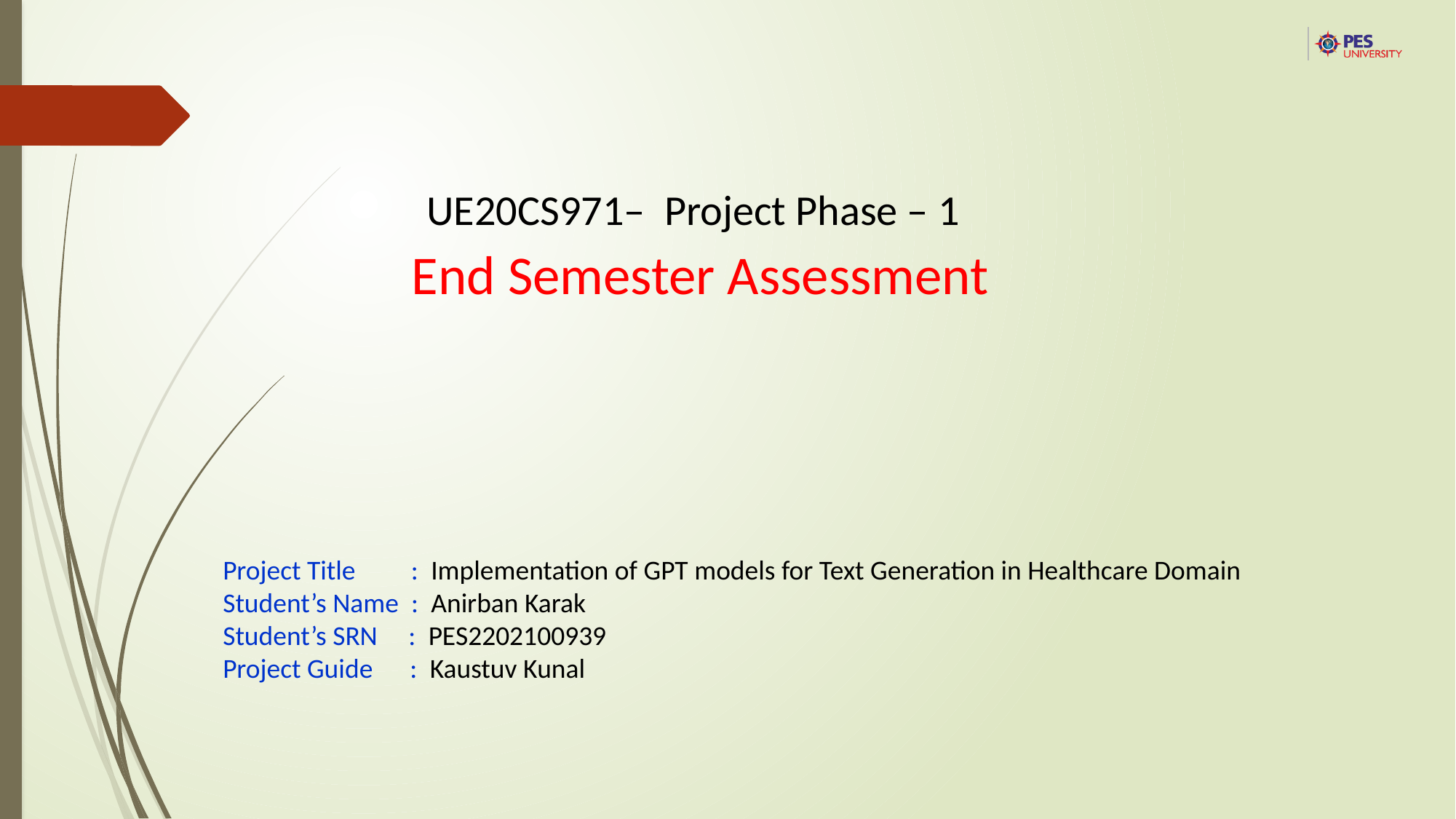

UE20CS971–  Project Phase – 1
 End Semester Assessment
Project Title         :  Implementation of GPT models for Text Generation in Healthcare Domain
Student’s Name  :  Anirban Karak
Student’s SRN     :  PES2202100939
Project Guide      :  Kaustuv Kunal